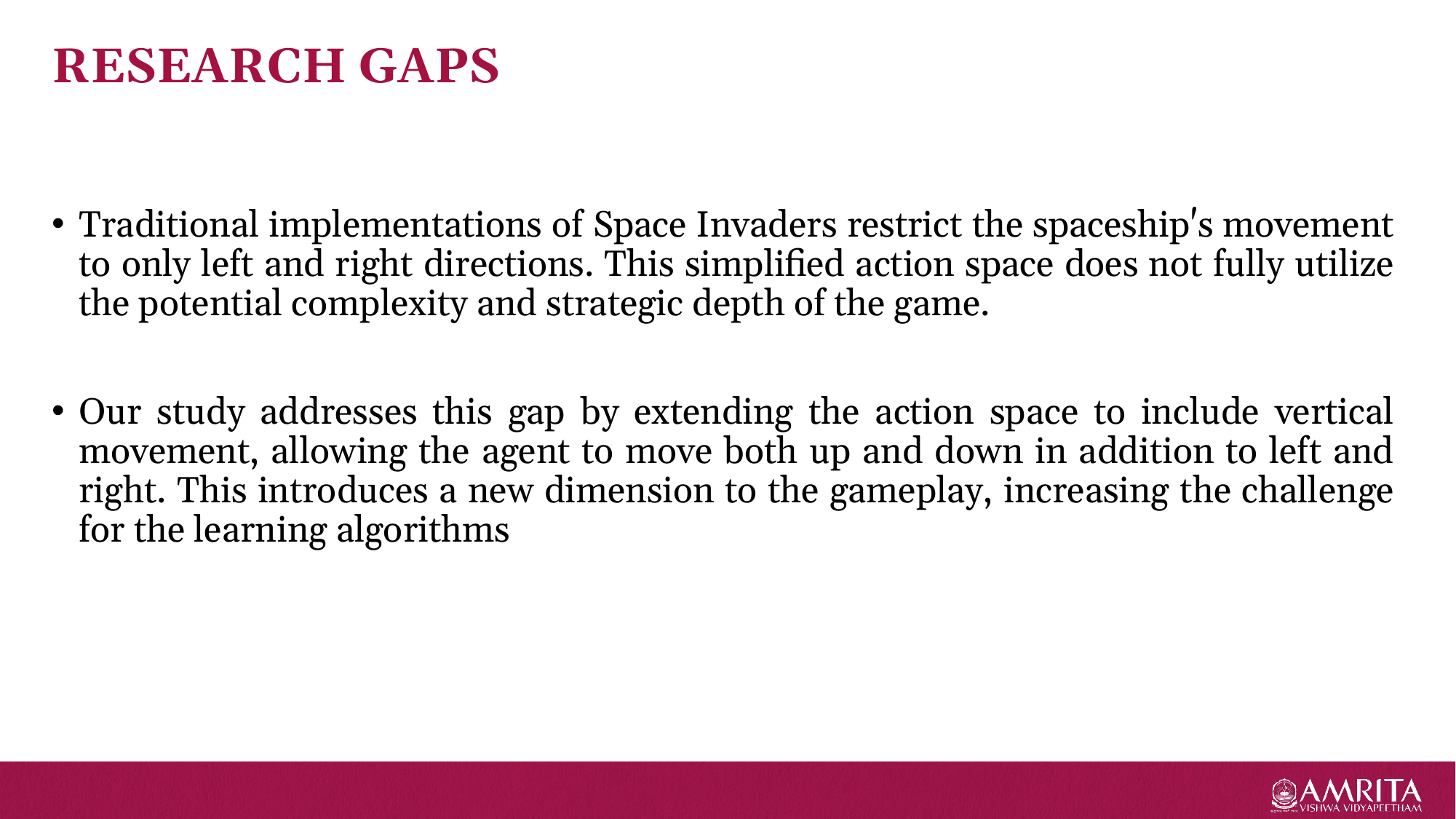

# RESEARCH GAPS
Traditional implementations of Space Invaders restrict the spaceship's movement to only left and right directions. This simplified action space does not fully utilize the potential complexity and strategic depth of the game.

Our study addresses this gap by extending the action space to include vertical movement, allowing the agent to move both up and down in addition to left and right. This introduces a new dimension to the gameplay, increasing the challenge for the learning algorithms